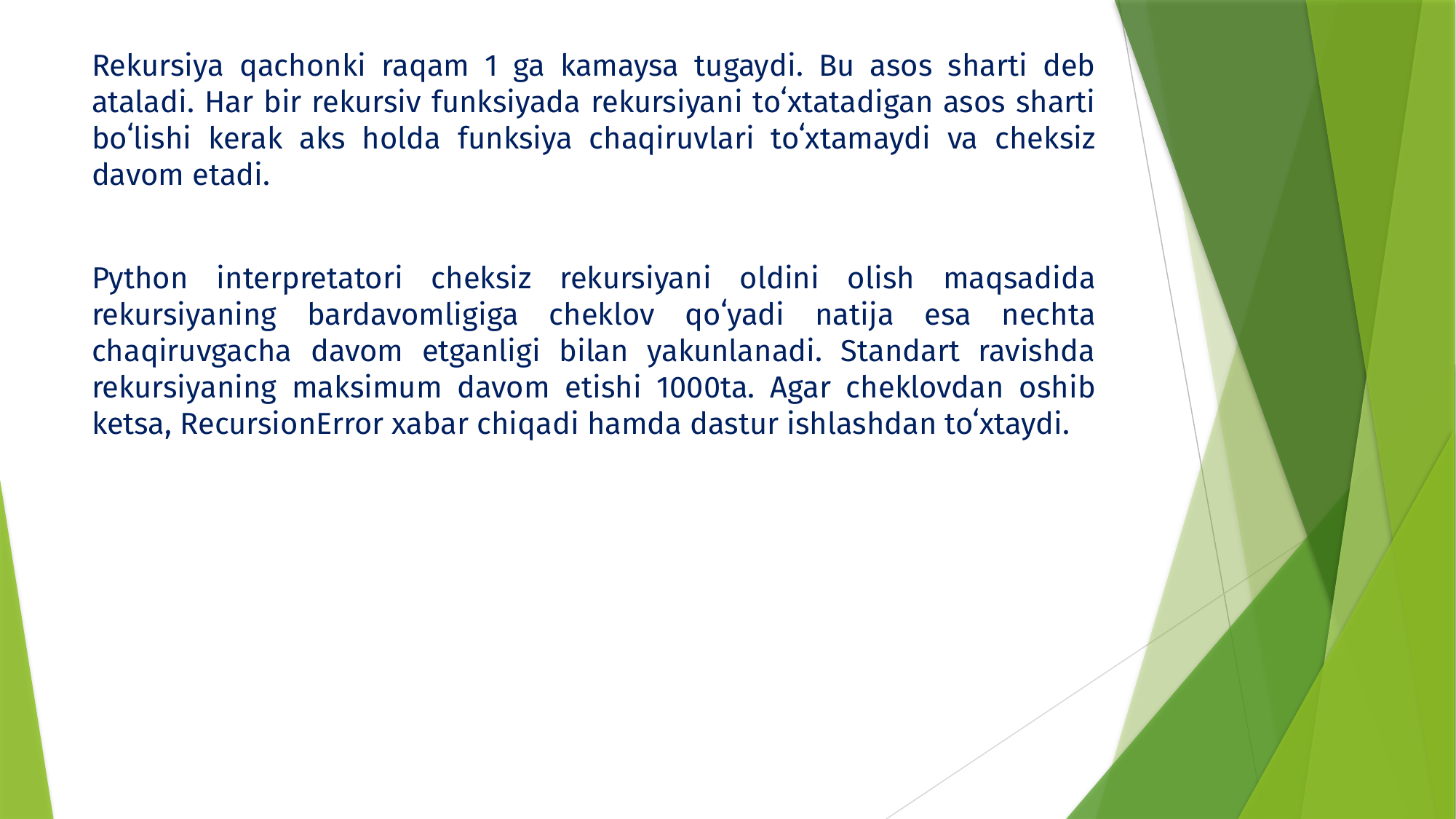

Rekursiya qachonki raqam 1 ga kamaysa tugaydi. Bu asos sharti deb ataladi. Har bir rekursiv funksiyada rekursiyani toʻxtatadigan asos sharti boʻlishi kerak aks holda funksiya chaqiruvlari toʻxtamaydi va cheksiz davom etadi.

Python interpretatori cheksiz rekursiyani oldini olish maqsadida rekursiyaning bardavomligiga cheklov qoʻyadi natija esa nechta chaqiruvgacha davom etganligi bilan yakunlanadi. Standart ravishda rekursiyaning maksimum davom etishi 1000ta. Agar cheklovdan oshib ketsa, RecursionError xabar chiqadi hamda dastur ishlashdan toʻxtaydi.